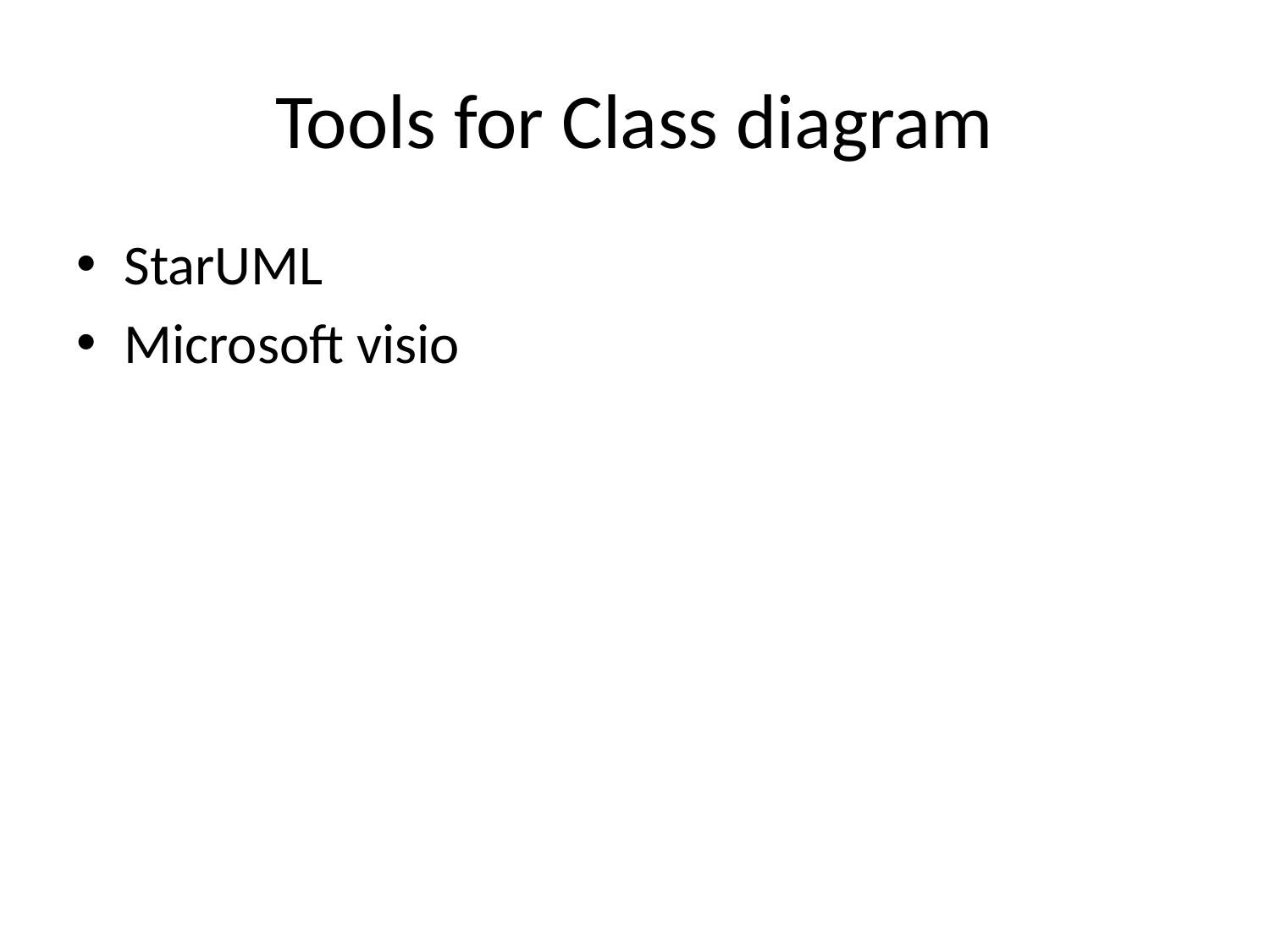

# Tools for Class diagram
StarUML
Microsoft visio